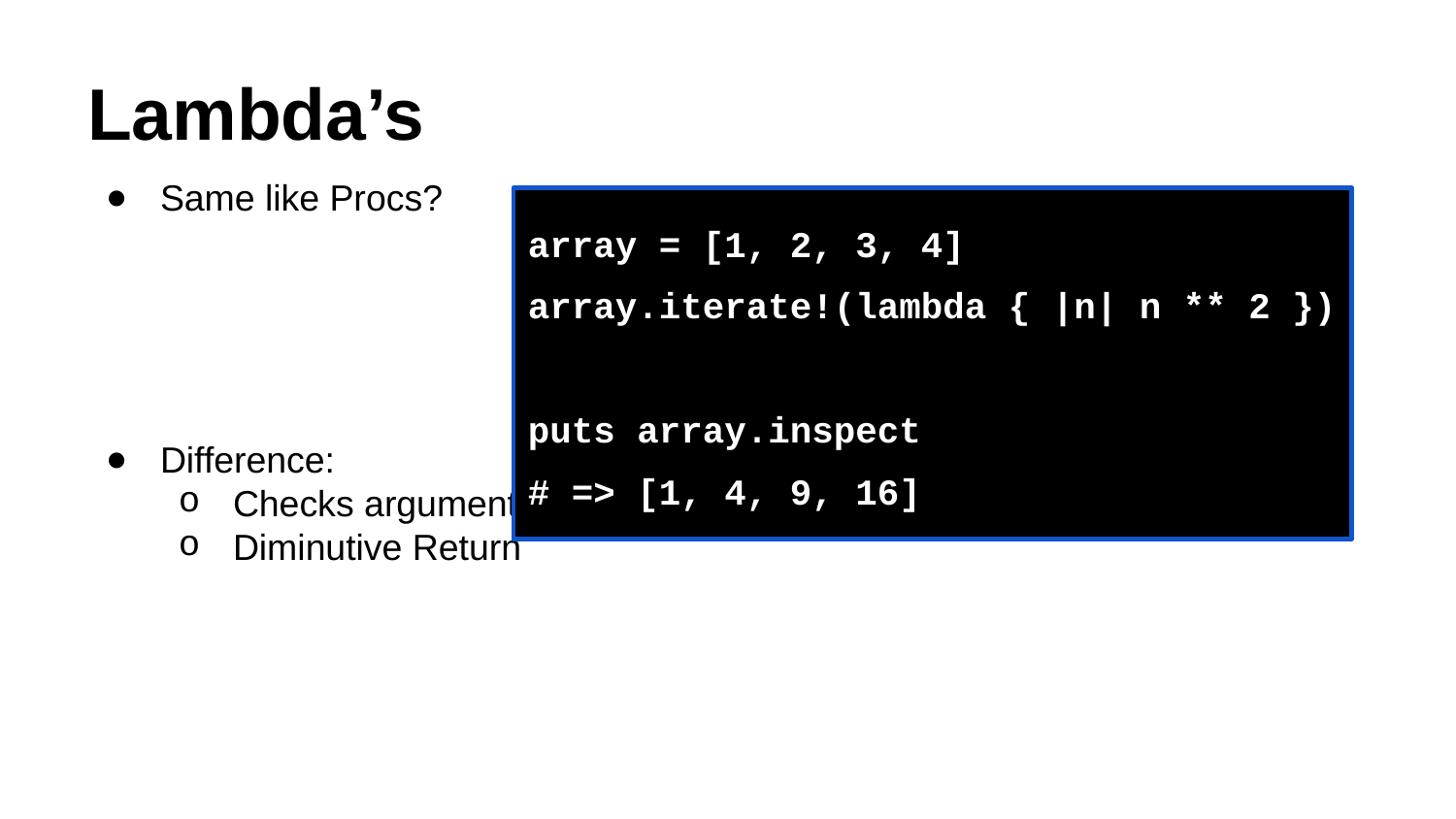

# Lambda’s
Same like Procs?

Difference:
Checks arguments passed.
Diminutive Return

array = [1, 2, 3, 4]
array.iterate!(lambda { |n| n ** 2 })
puts array.inspect
# => [1, 4, 9, 16]